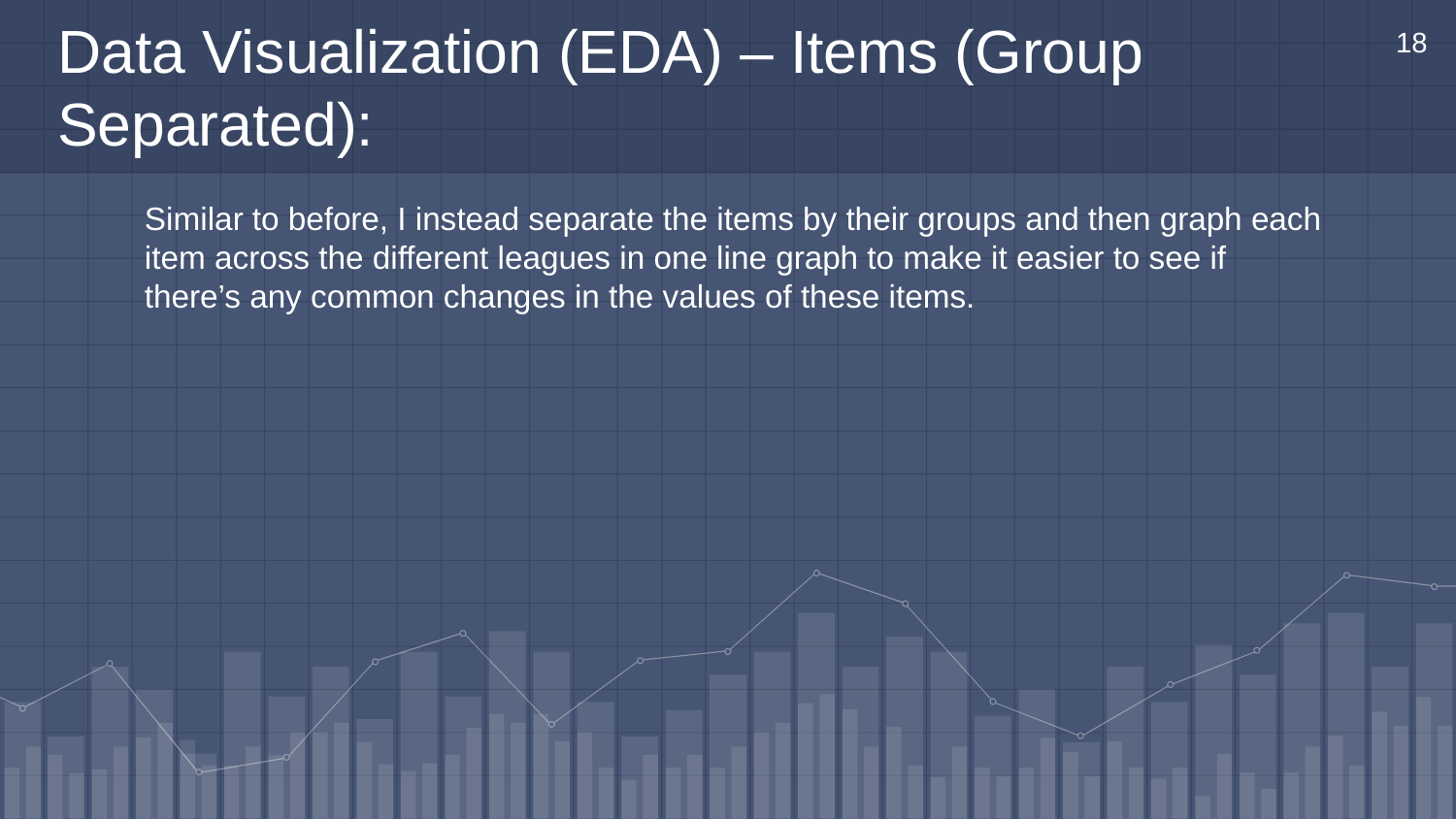

18
# Data Visualization (EDA) – Items (Group Separated):
Similar to before, I instead separate the items by their groups and then graph each item across the different leagues in one line graph to make it easier to see if there’s any common changes in the values of these items.